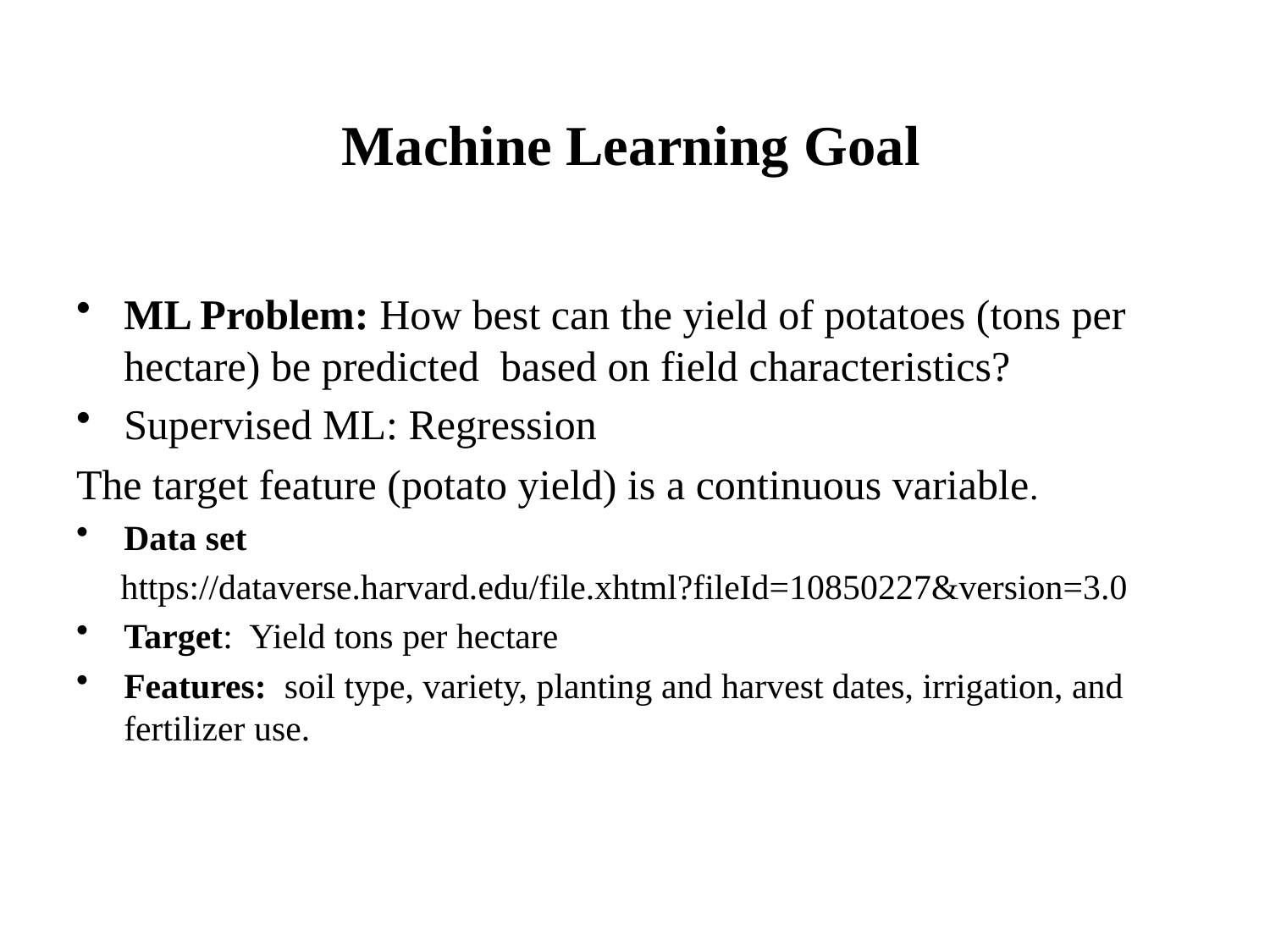

# Machine Learning Goal

ML Problem: How best can the yield of potatoes (tons per hectare) be predicted  based on field characteristics?
Supervised ML: Regression
The target feature (potato yield) is a continuous variable.
Data set
     https://dataverse.harvard.edu/file.xhtml?fileId=10850227&version=3.0
Target:  Yield tons per hectare
Features:  soil type, variety, planting and harvest dates, irrigation, and fertilizer use.